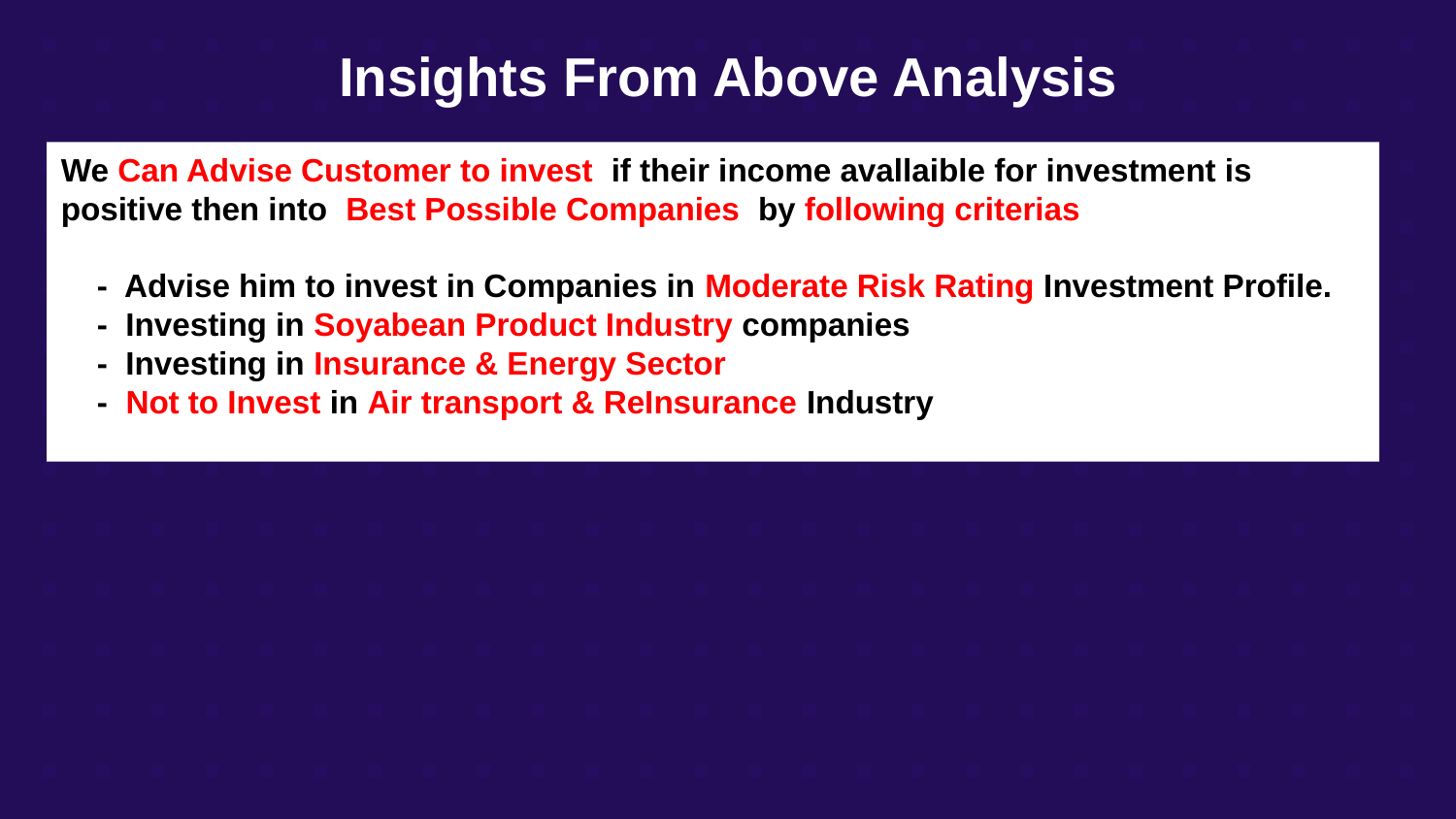

# Insights From Above Analysis
We Can Advise Customer to invest  if their income avallaible for investment is positive then into  Best Possible Companies  by following criterias

    -  Advise him to invest in Companies in Moderate Risk Rating Investment Profile.
    -  Investing in Soyabean Product Industry companies
    -  Investing in Insurance & Energy Sector
    -  Not to Invest in Air transport & ReInsurance Industry